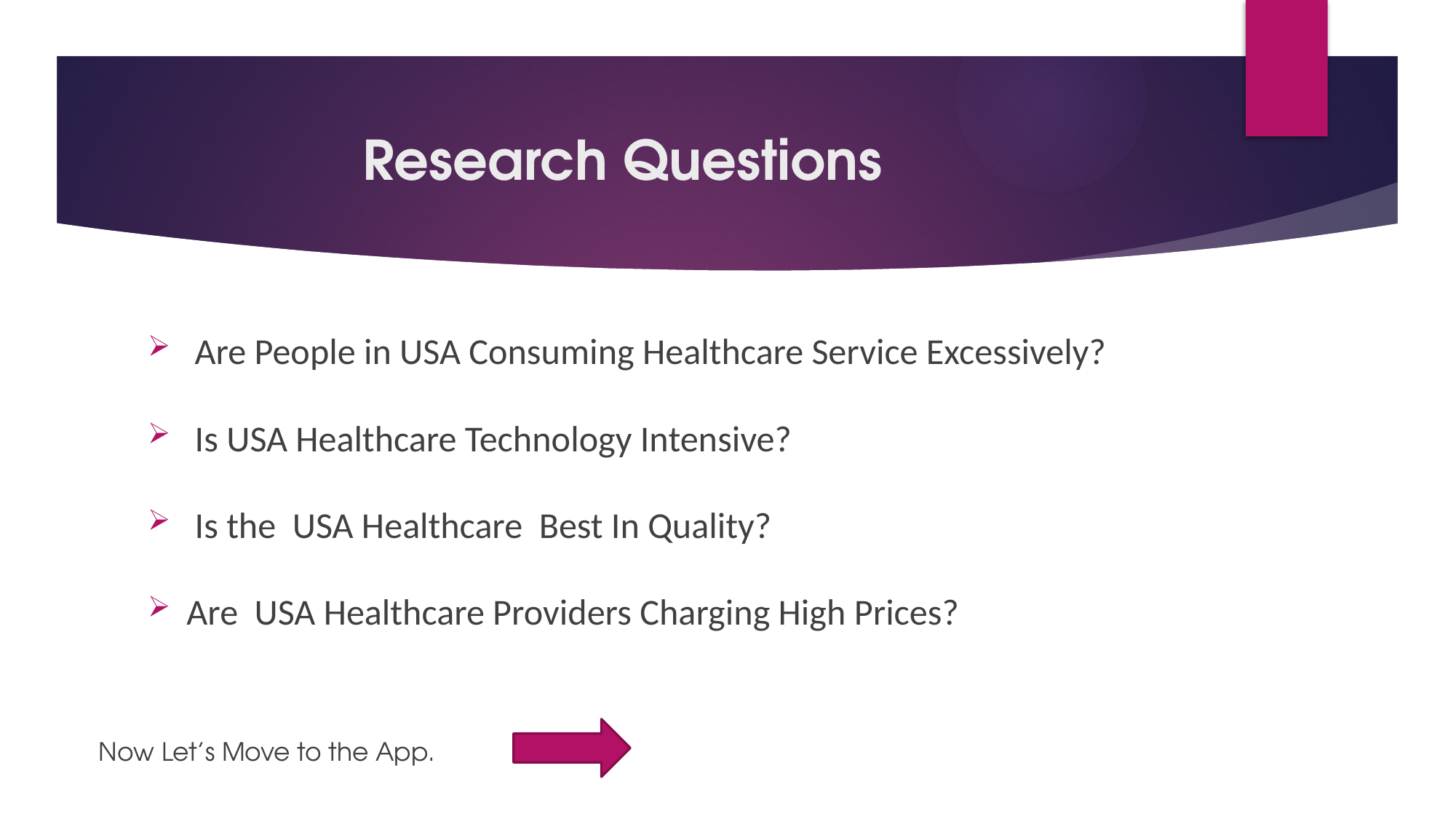

# Research Questions
  Are People in USA Consuming Healthcare Service Excessively?
  Is USA Healthcare Technology Intensive?
  Is the  USA Healthcare  Best In Quality?
 Are  USA Healthcare Providers Charging High Prices?

Now Let’s Move to the App.